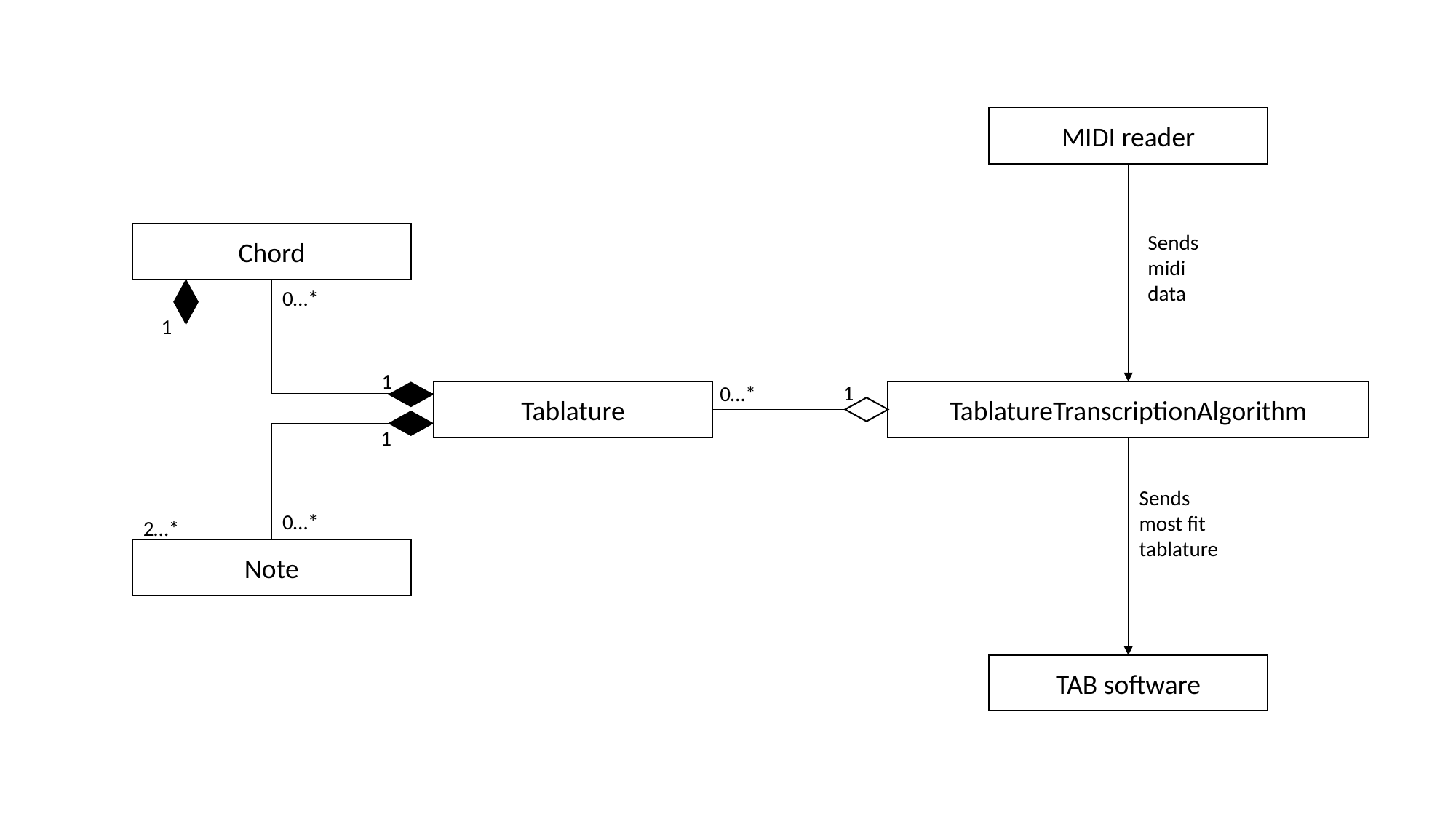

MIDI reader
Chord
Sends midi data
0…*

1
1
1
0…*
TablatureTranscriptionAlgorithm
Tablature

1
Sends most fit tablature
0…*
2…*
Note
TAB software